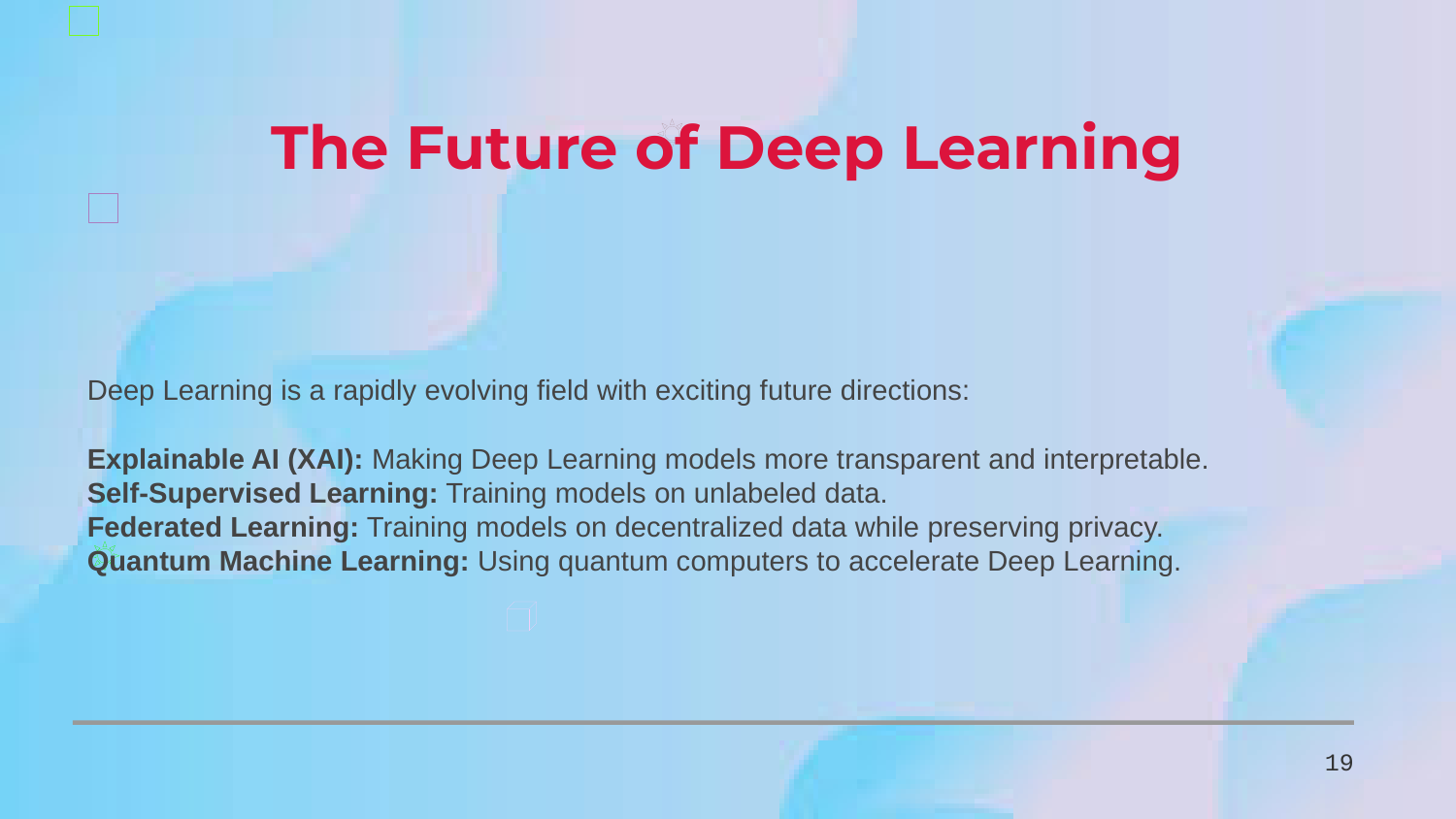

The Future of Deep Learning

Deep Learning is a rapidly evolving field with exciting future directions:

Explainable AI (XAI): Making Deep Learning models more transparent and interpretable.
Self-Supervised Learning: Training models on unlabeled data.
Federated Learning: Training models on decentralized data while preserving privacy.
Quantum Machine Learning: Using quantum computers to accelerate Deep Learning.

19